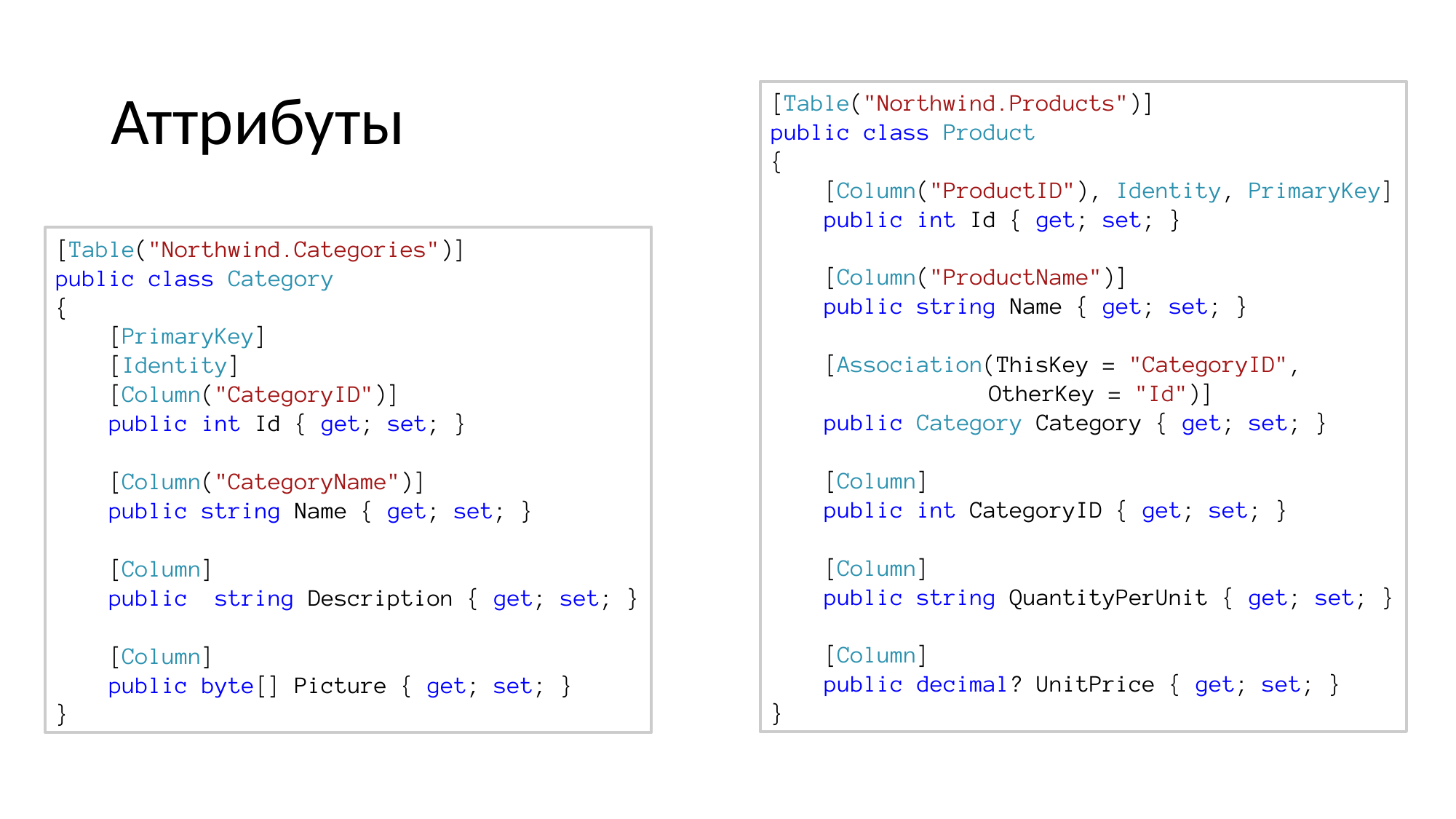

# Аттрибуты
[Table("Northwind.Products")]
public class Product
{
    [Column("ProductID"), Identity, PrimaryKey]
    public int Id { get; set; }
    [Column("ProductName")]
    public string Name { get; set; }
    [Association(ThisKey = "CategoryID",
		OtherKey = "Id")]
    public Category Category { get; set; }
    [Column]
    public int CategoryID { get; set; }
    [Column]
    public string QuantityPerUnit { get; set; }
    [Column]
    public decimal? UnitPrice { get; set; }
}
[Table("Northwind.Categories")]
public class Category
{
    [PrimaryKey]
    [Identity]
    [Column("CategoryID")]
    public int Id { get; set; }
    [Column("CategoryName")]
    public string Name { get; set; }
    [Column]
    public  string Description { get; set; }
    [Column]
    public byte[] Picture { get; set; }
}